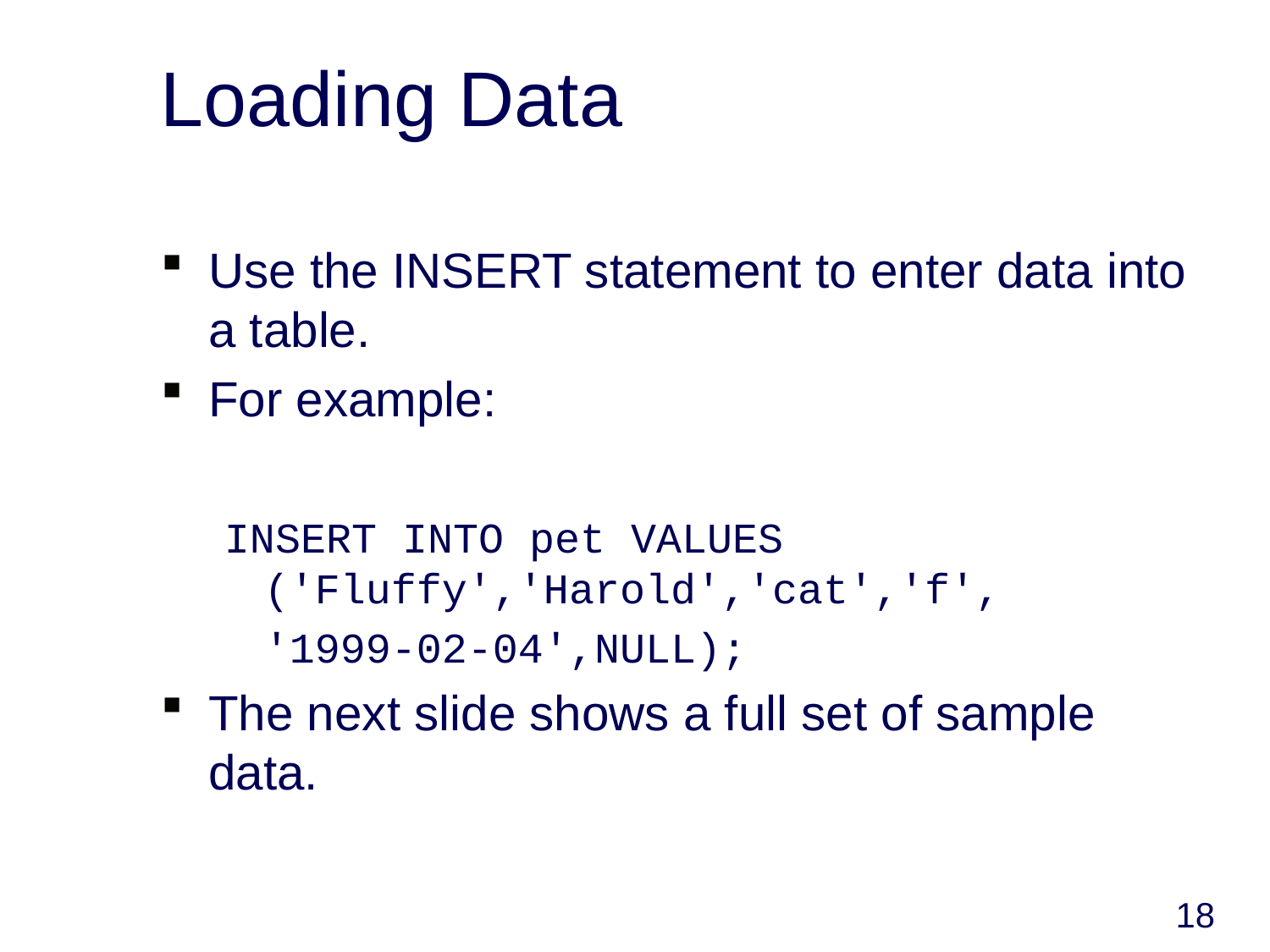

# Loading Data
Use the INSERT statement to enter data into a table.
For example:

INSERT INTO pet VALUES ('Fluffy','Harold','cat','f',
	'1999-02-04',NULL);
The next slide shows a full set of sample data.

18